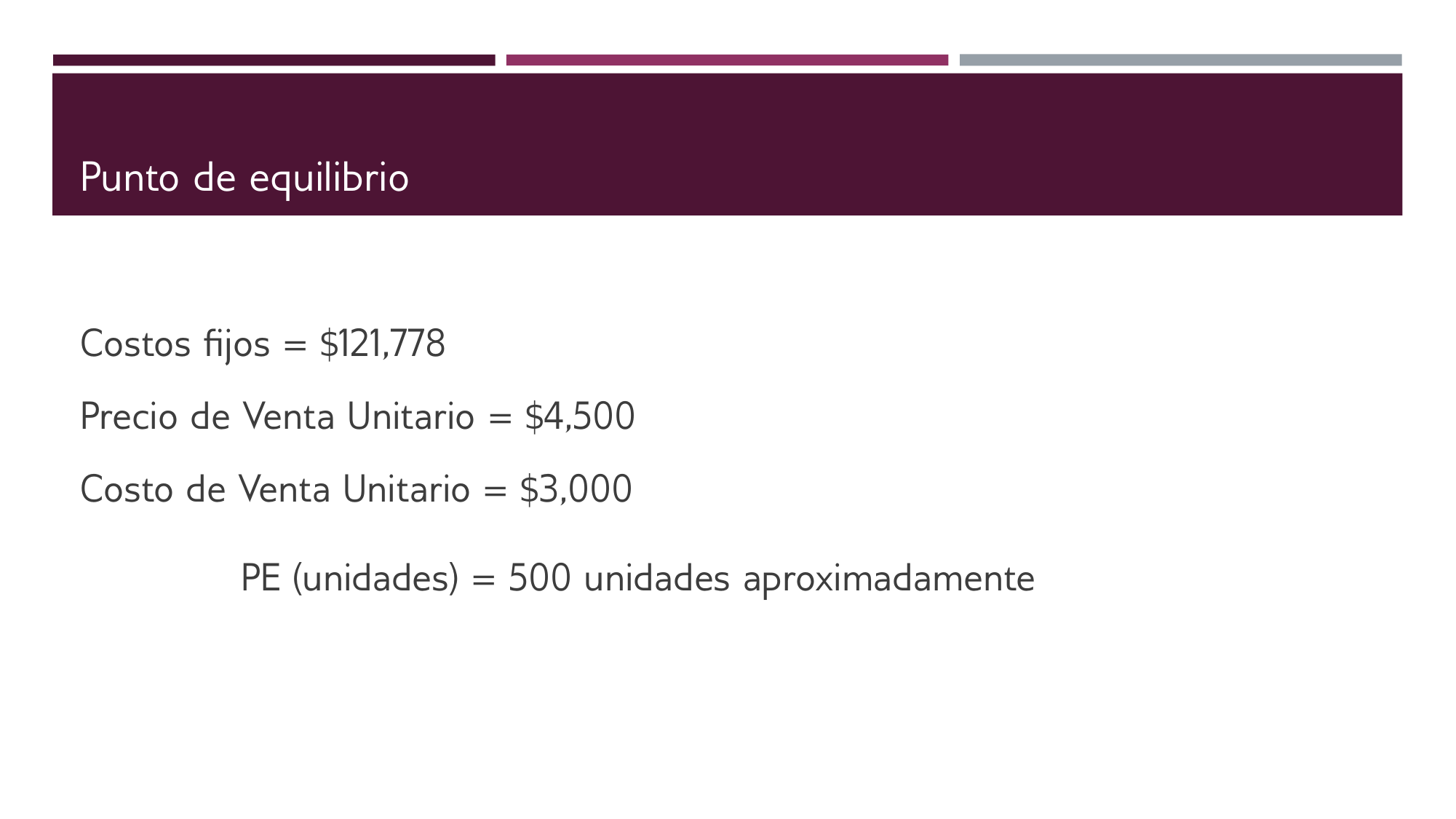

# Punto de equilibrio
Costos fijos = $121,778
Precio de Venta Unitario = $4,500
Costo de Venta Unitario = $3,000
PE (unidades) = 500 unidades aproximadamente